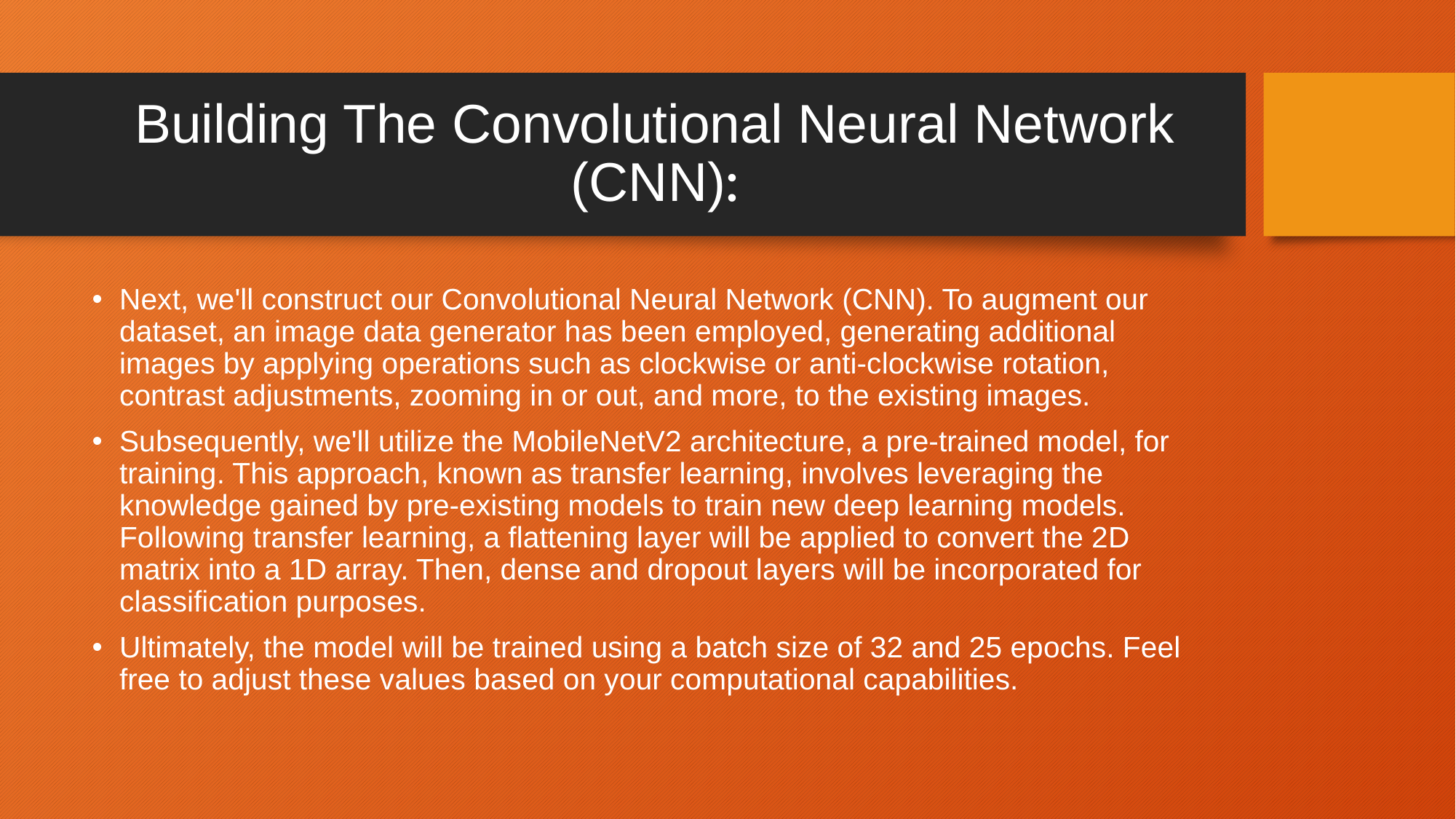

# Building The Convolutional Neural Network (CNN):
Next, we'll construct our Convolutional Neural Network (CNN). To augment our dataset, an image data generator has been employed, generating additional images by applying operations such as clockwise or anti-clockwise rotation, contrast adjustments, zooming in or out, and more, to the existing images.
Subsequently, we'll utilize the MobileNetV2 architecture, a pre-trained model, for training. This approach, known as transfer learning, involves leveraging the knowledge gained by pre-existing models to train new deep learning models. Following transfer learning, a flattening layer will be applied to convert the 2D matrix into a 1D array. Then, dense and dropout layers will be incorporated for classification purposes.
Ultimately, the model will be trained using a batch size of 32 and 25 epochs. Feel free to adjust these values based on your computational capabilities.